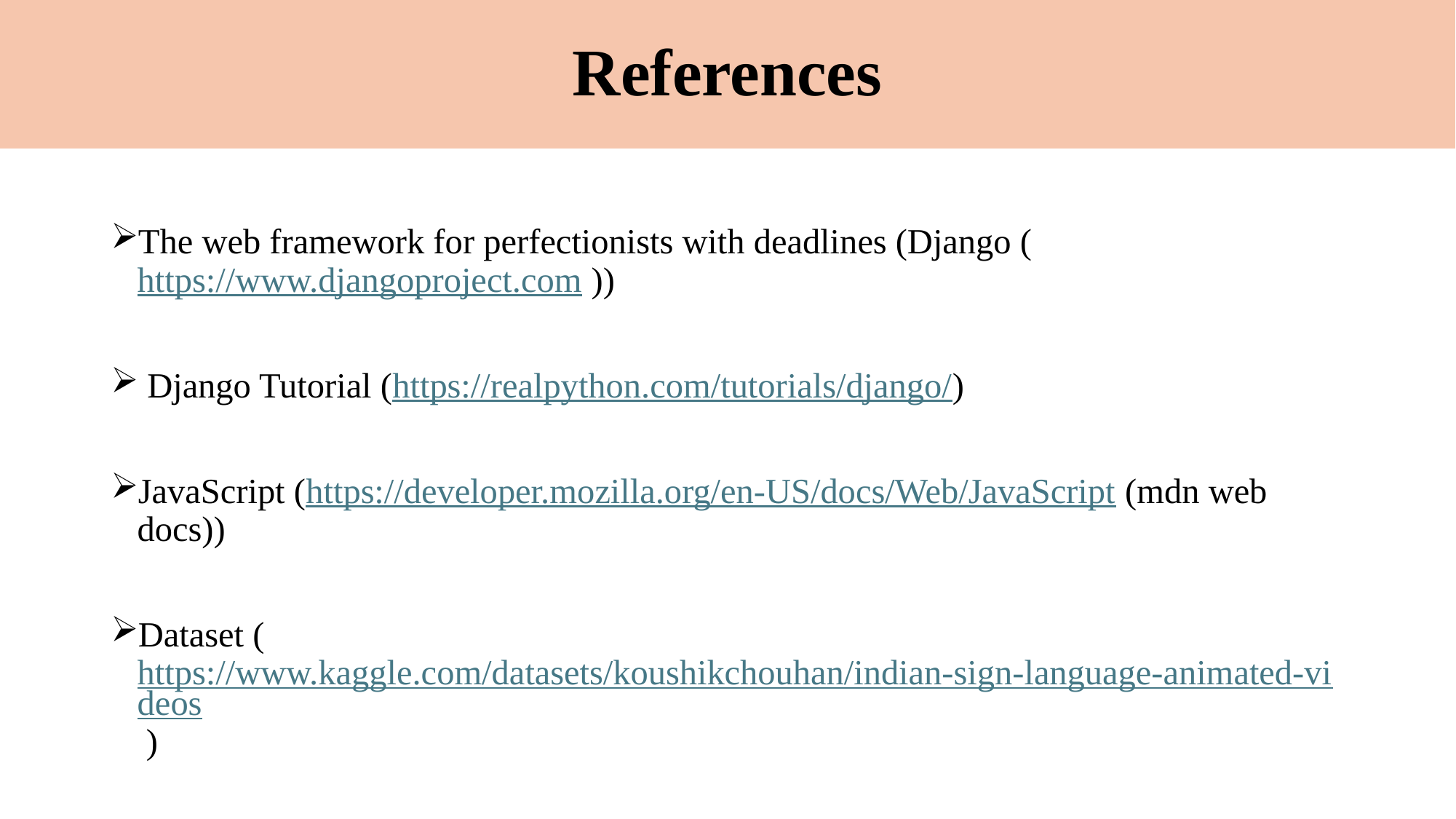

# References
The web framework for perfectionists with deadlines (Django ( https://www.djangoproject.com ))

 Django Tutorial (https://realpython.com/tutorials/django/)

JavaScript (https://developer.mozilla.org/en-US/docs/Web/JavaScript (mdn web docs))

Dataset ( https://www.kaggle.com/datasets/koushikchouhan/indian-sign-language-animated-videos )